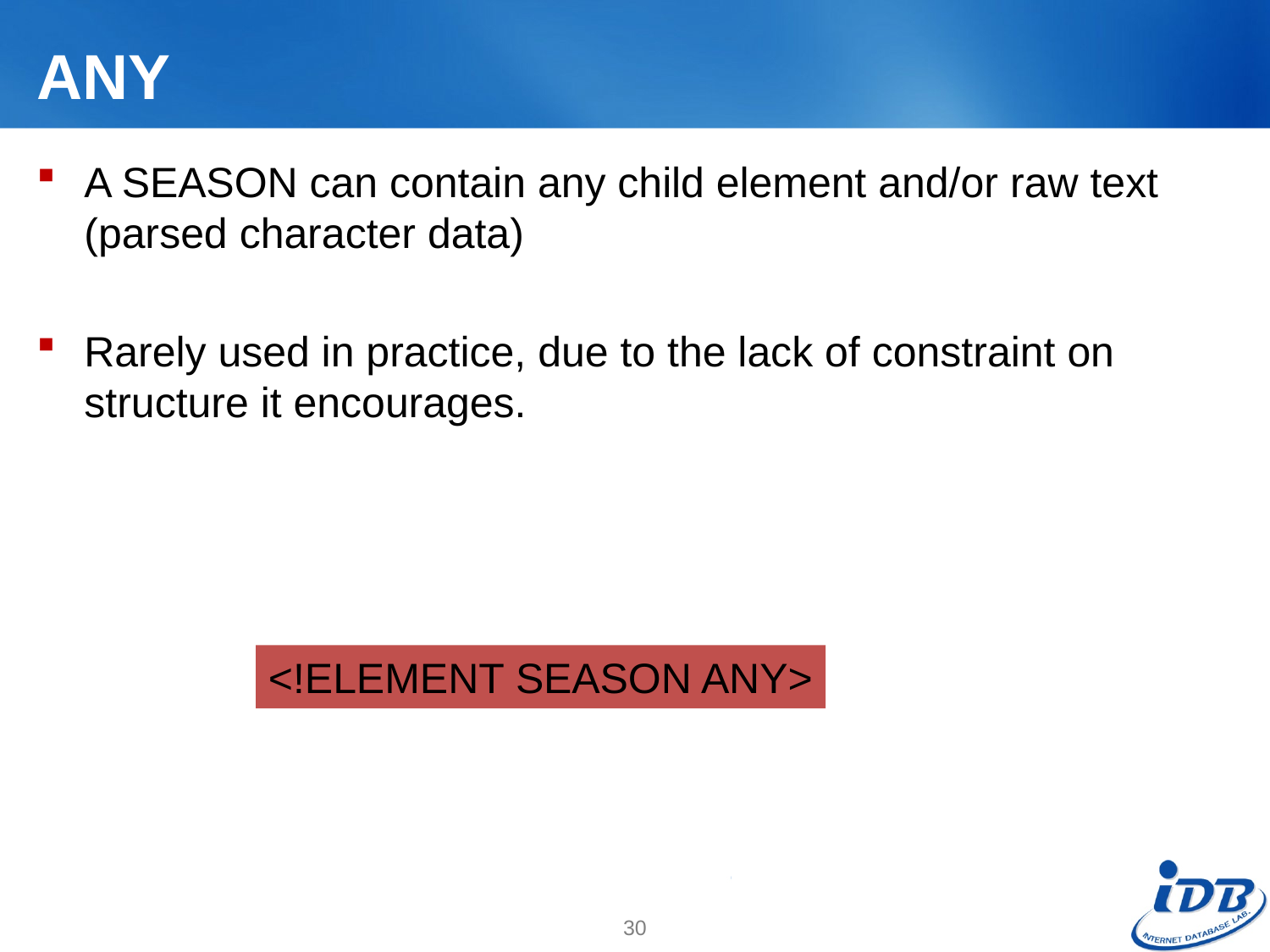

# ANY
A SEASON can contain any child element and/or raw text (parsed character data)

Rarely used in practice, due to the lack of constraint on structure it encourages.
<!ELEMENT SEASON ANY>
30